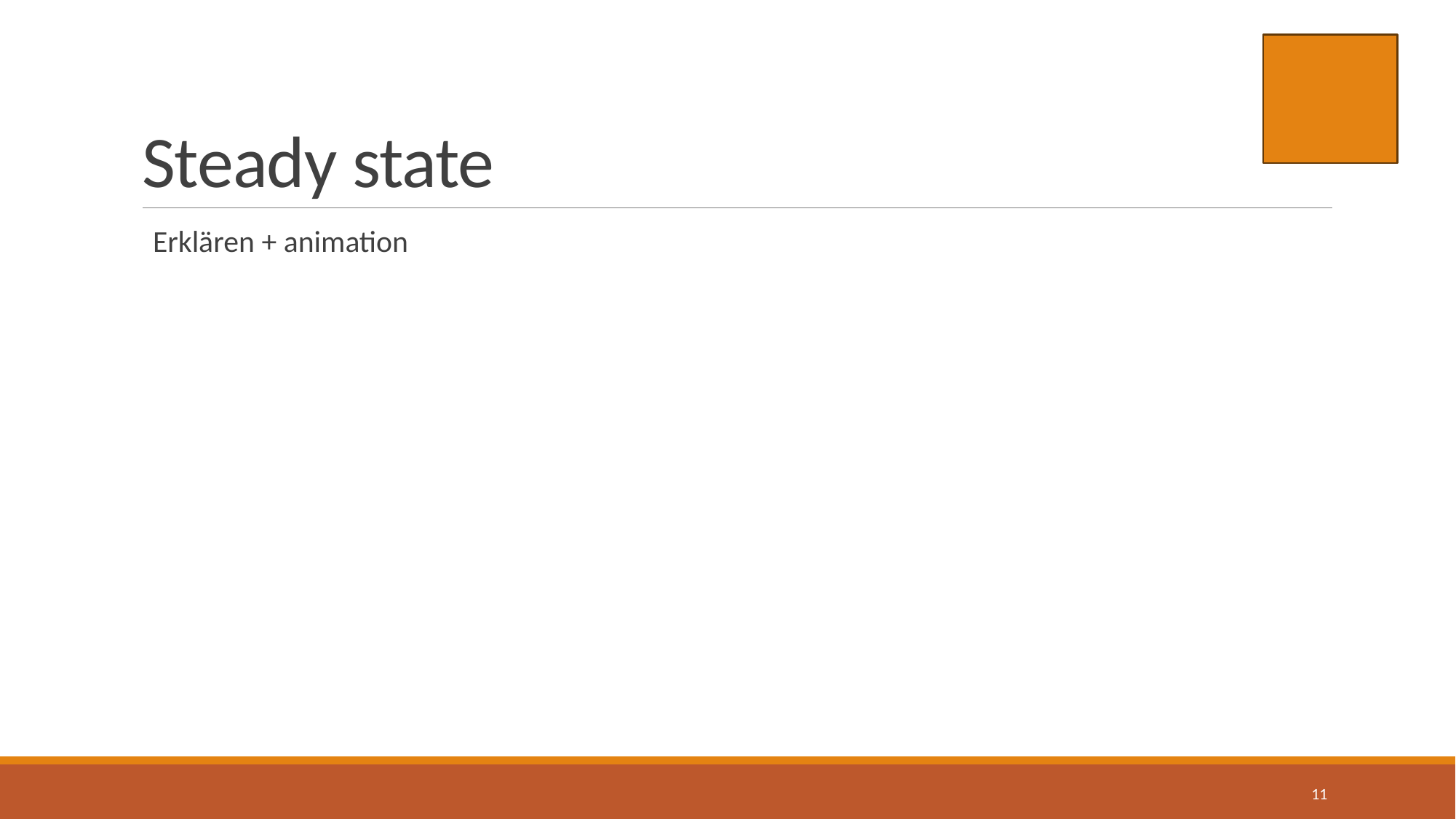

# Steady state

Erklären + animation
11